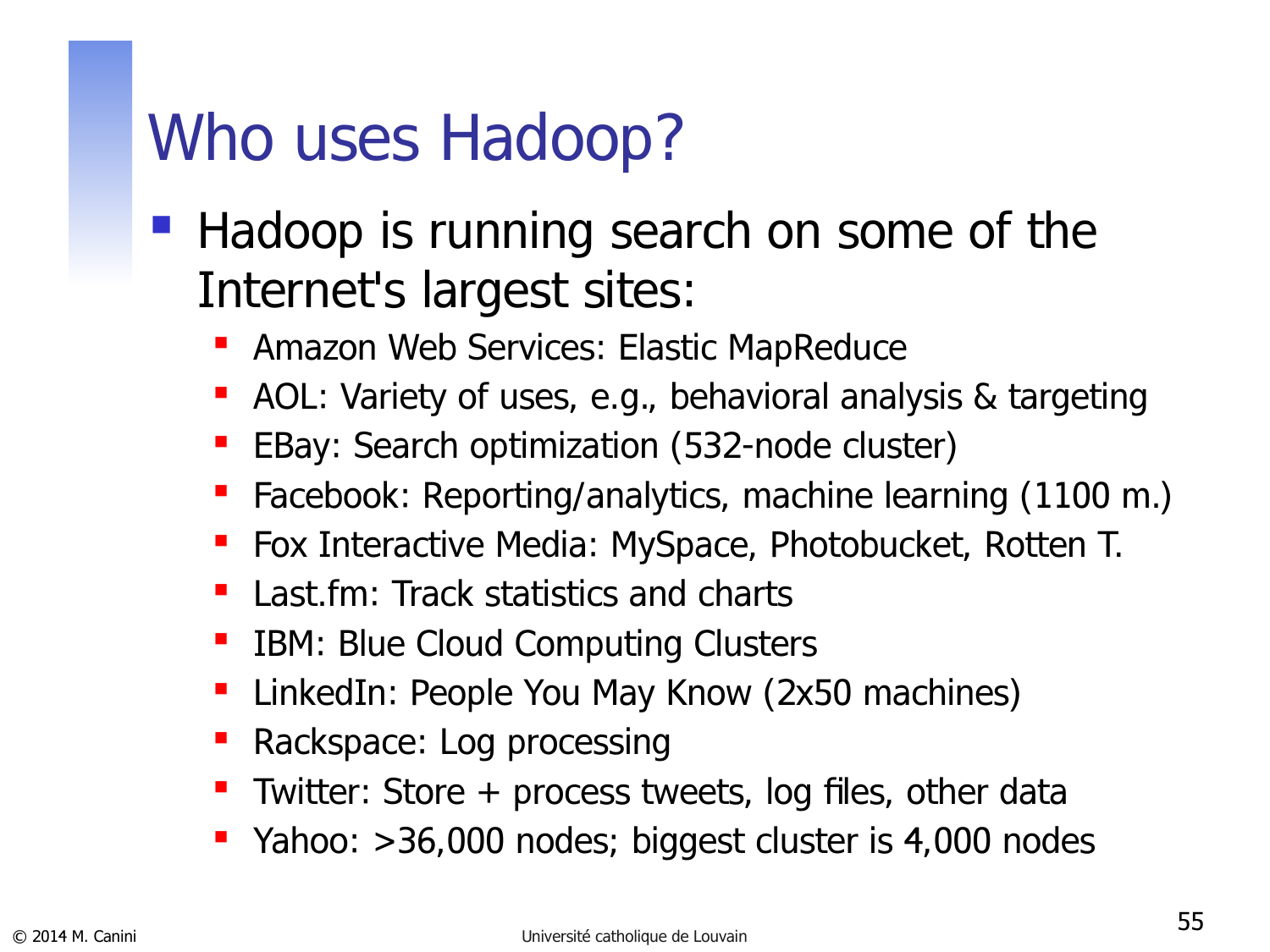

# Who uses Hadoop?
Hadoop is running search on some of the Internet's largest sites:
Amazon Web Services: Elastic MapReduce
AOL: Variety of uses, e.g., behavioral analysis & targeting
EBay: Search optimization (532-node cluster)
Facebook: Reporting/analytics, machine learning (1100 m.)
Fox Interactive Media: MySpace, Photobucket, Rotten T.
Last.fm: Track statistics and charts
IBM: Blue Cloud Computing Clusters
LinkedIn: People You May Know (2x50 machines)
Rackspace: Log processing
Twitter: Store + process tweets, log files, other data
Yahoo: >36,000 nodes; biggest cluster is 4,000 nodes

55
Université catholique de Louvain